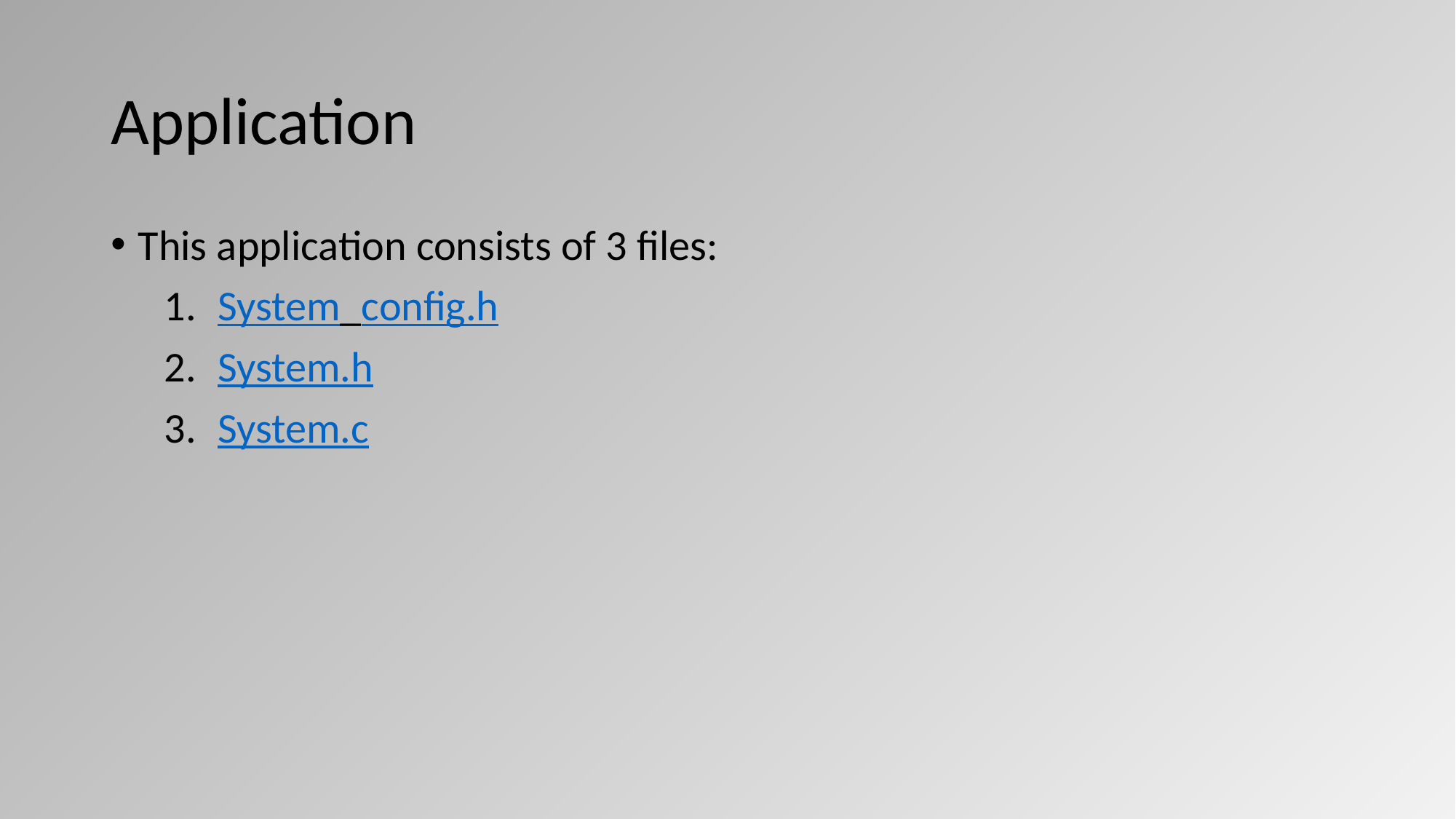

# Application
This application consists of 3 files:
System_config.h
System.h
System.c